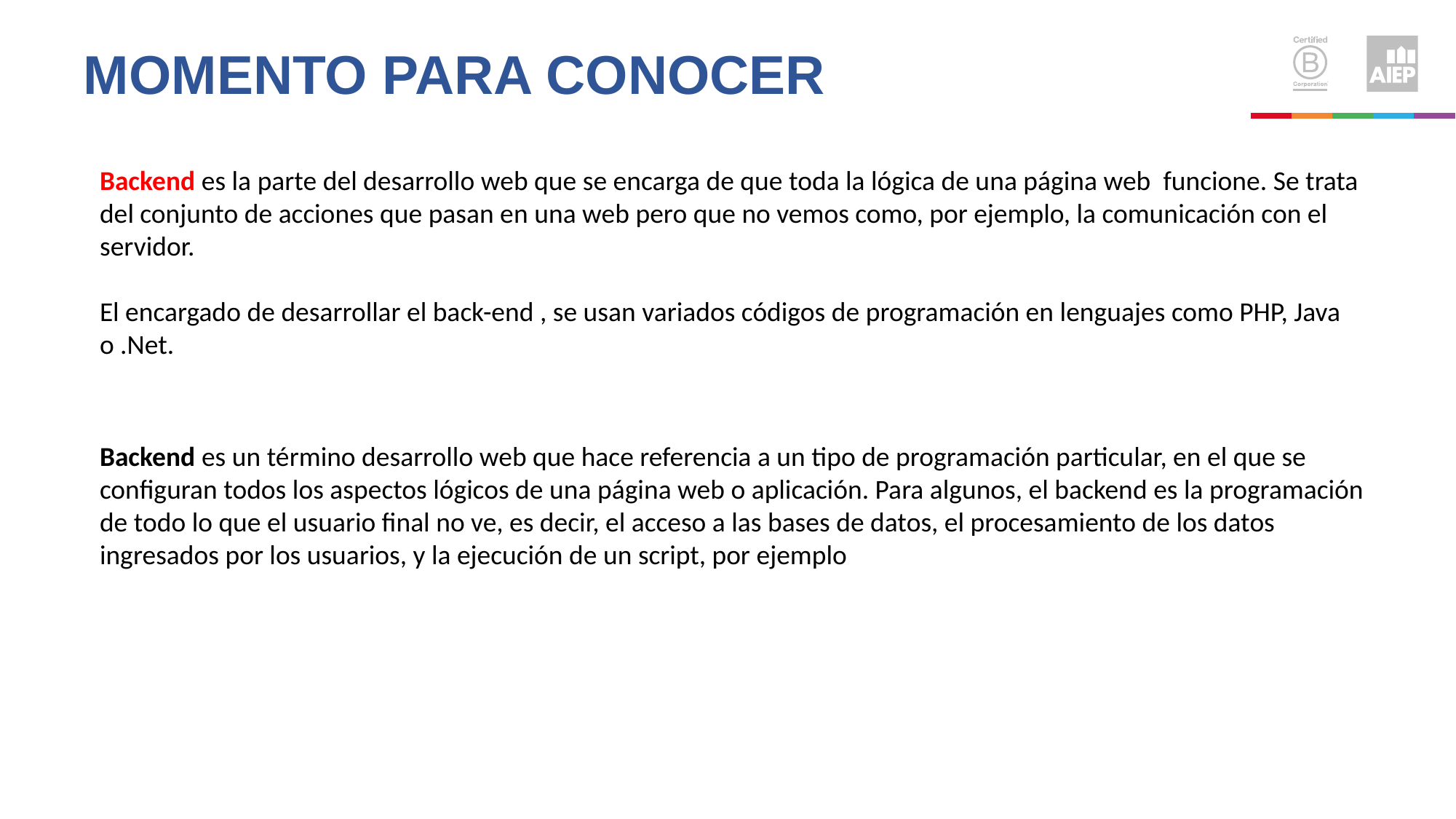

# Momento para conocer
Backend es la parte del desarrollo web que se encarga de que toda la lógica de una página web  funcione. Se trata del conjunto de acciones que pasan en una web pero que no vemos como, por ejemplo, la comunicación con el servidor.

El encargado de desarrollar el back-end , se usan variados códigos de programación en lenguajes como PHP, Java o .Net.
Backend es un término desarrollo web que hace referencia a un tipo de programación particular, en el que se configuran todos los aspectos lógicos de una página web o aplicación. Para algunos, el backend es la programación de todo lo que el usuario final no ve, es decir, el acceso a las bases de datos, el procesamiento de los datos ingresados por los usuarios, y la ejecución de un script, por ejemplo